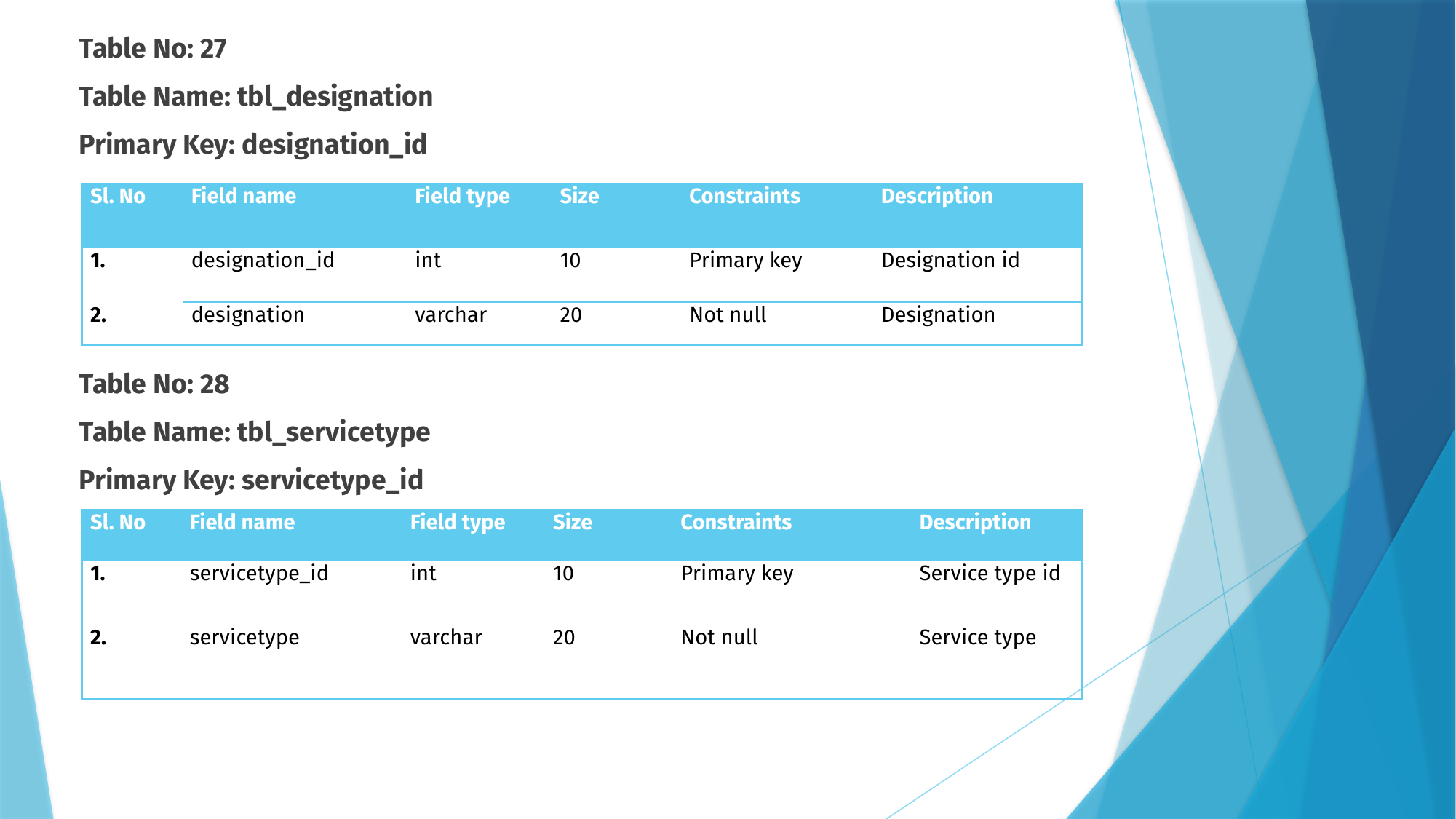

Table No: 27
Table Name: tbl_designation
Primary Key: designation_id

Table No: 28
Table Name: tbl_servicetype
Primary Key: servicetype_id

| Sl. No | Field name | Field type | Size | Constraints | Description |
| --- | --- | --- | --- | --- | --- |
| 1. | designation\_id | int | 10 | Primary key | Designation id |
| 2. | designation | varchar | 20 | Not null | Designation |
| Sl. No | Field name | Field type | Size | Constraints | Description |
| --- | --- | --- | --- | --- | --- |
| 1. | servicetype\_id | int | 10 | Primary key | Service type id |
| 2. | servicetype | varchar | 20 | Not null | Service type |